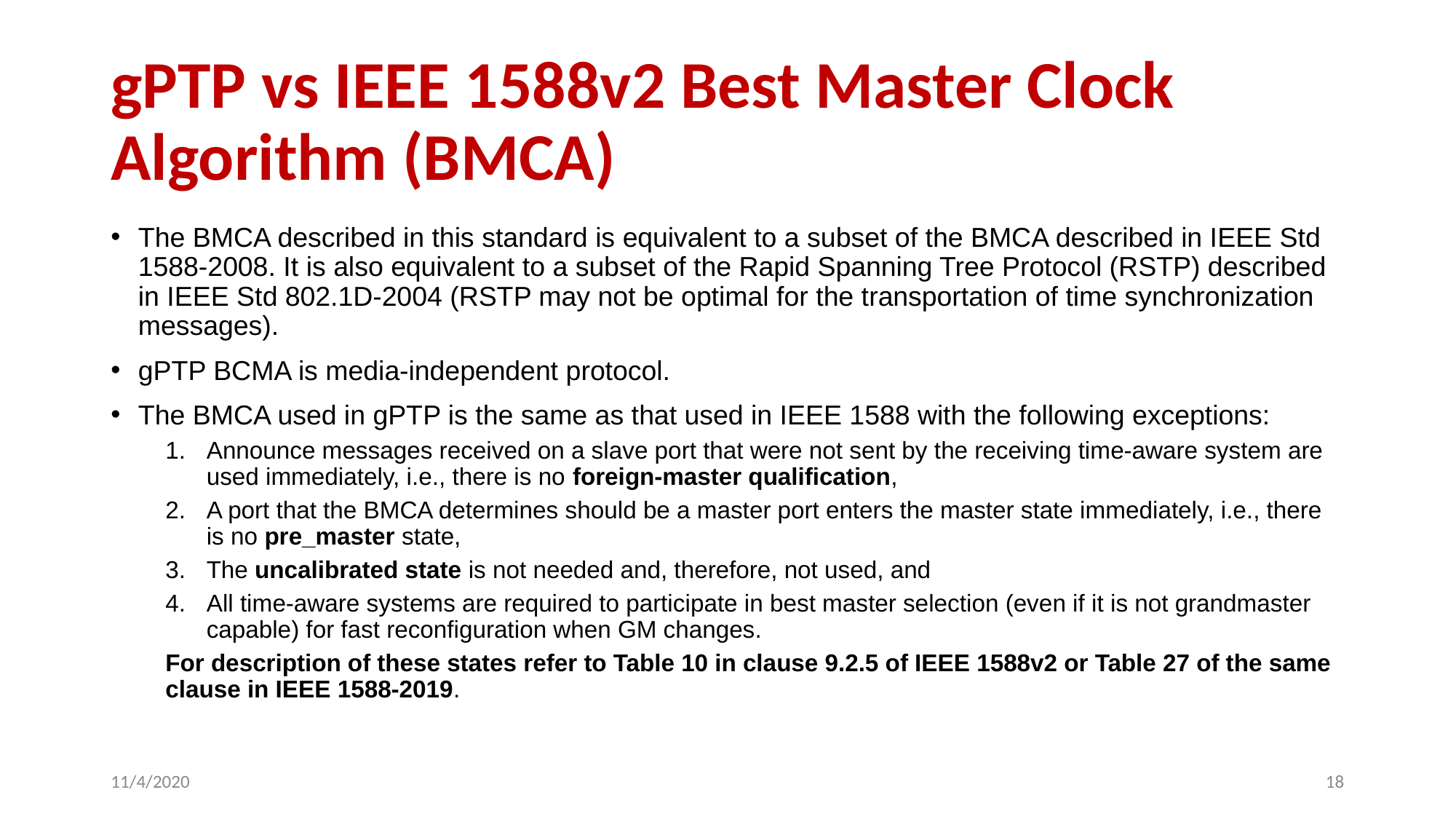

# gPTP vs IEEE 1588v2 Best Master Clock Algorithm (BMCA)
The BMCA described in this standard is equivalent to a subset of the BMCA described in IEEE Std 1588-2008. It is also equivalent to a subset of the Rapid Spanning Tree Protocol (RSTP) described in IEEE Std 802.1D-2004 (RSTP may not be optimal for the transportation of time synchronization messages).
gPTP BCMA is media-independent protocol.
The BMCA used in gPTP is the same as that used in IEEE 1588 with the following exceptions:
Announce messages received on a slave port that were not sent by the receiving time-aware system are used immediately, i.e., there is no foreign-master qualification,
A port that the BMCA determines should be a master port enters the master state immediately, i.e., there is no pre_master state,
The uncalibrated state is not needed and, therefore, not used, and
All time-aware systems are required to participate in best master selection (even if it is not grandmaster capable) for fast reconfiguration when GM changes.
For description of these states refer to Table 10 in clause 9.2.5 of IEEE 1588v2 or Table 27 of the same clause in IEEE 1588-2019.
11/4/2020
18